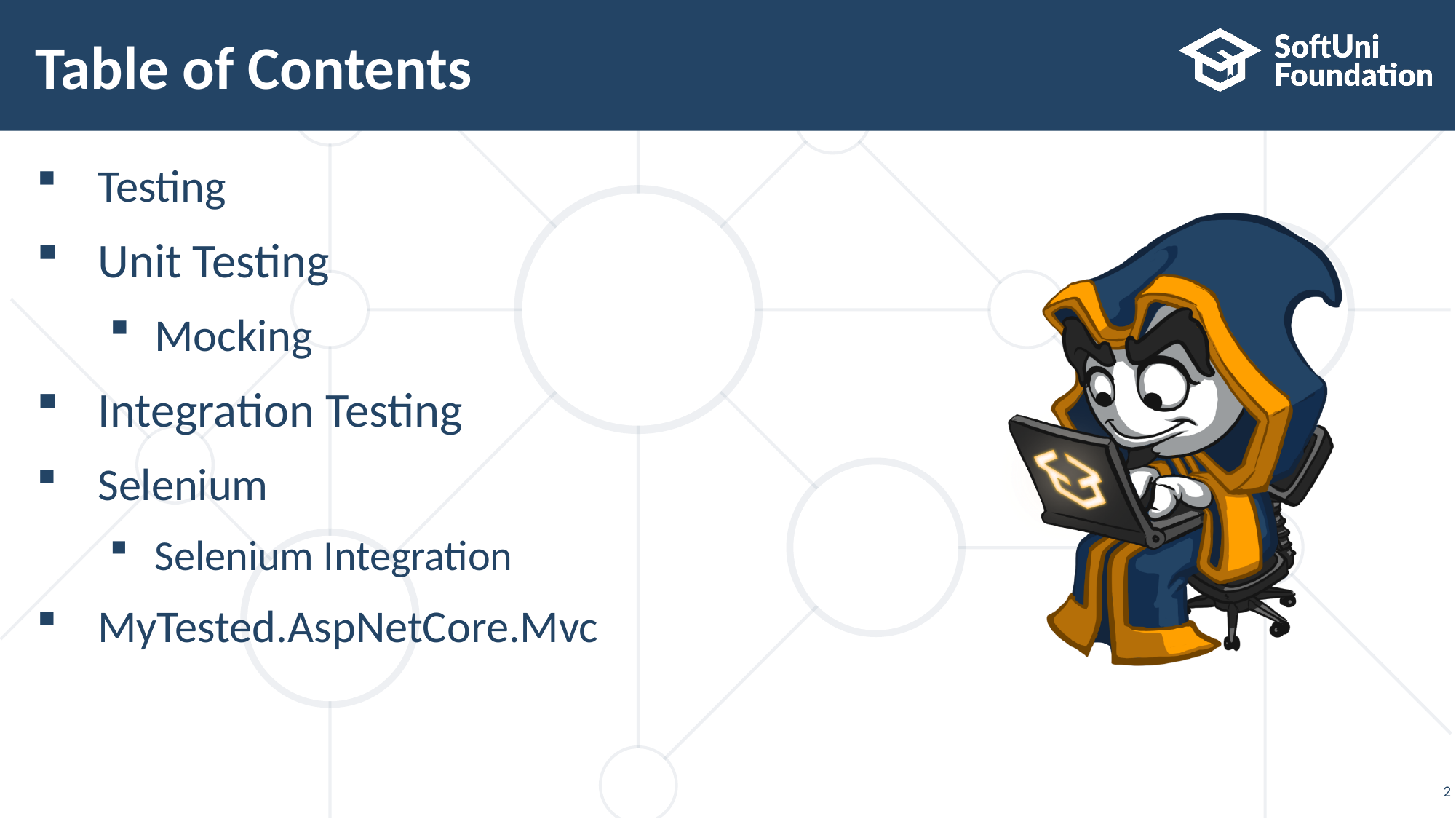

# Table of Contents
Testing
Unit Testing
Mocking
Integration Testing
Selenium
Selenium Integration
MyTested.AspNetCore.Mvc
2